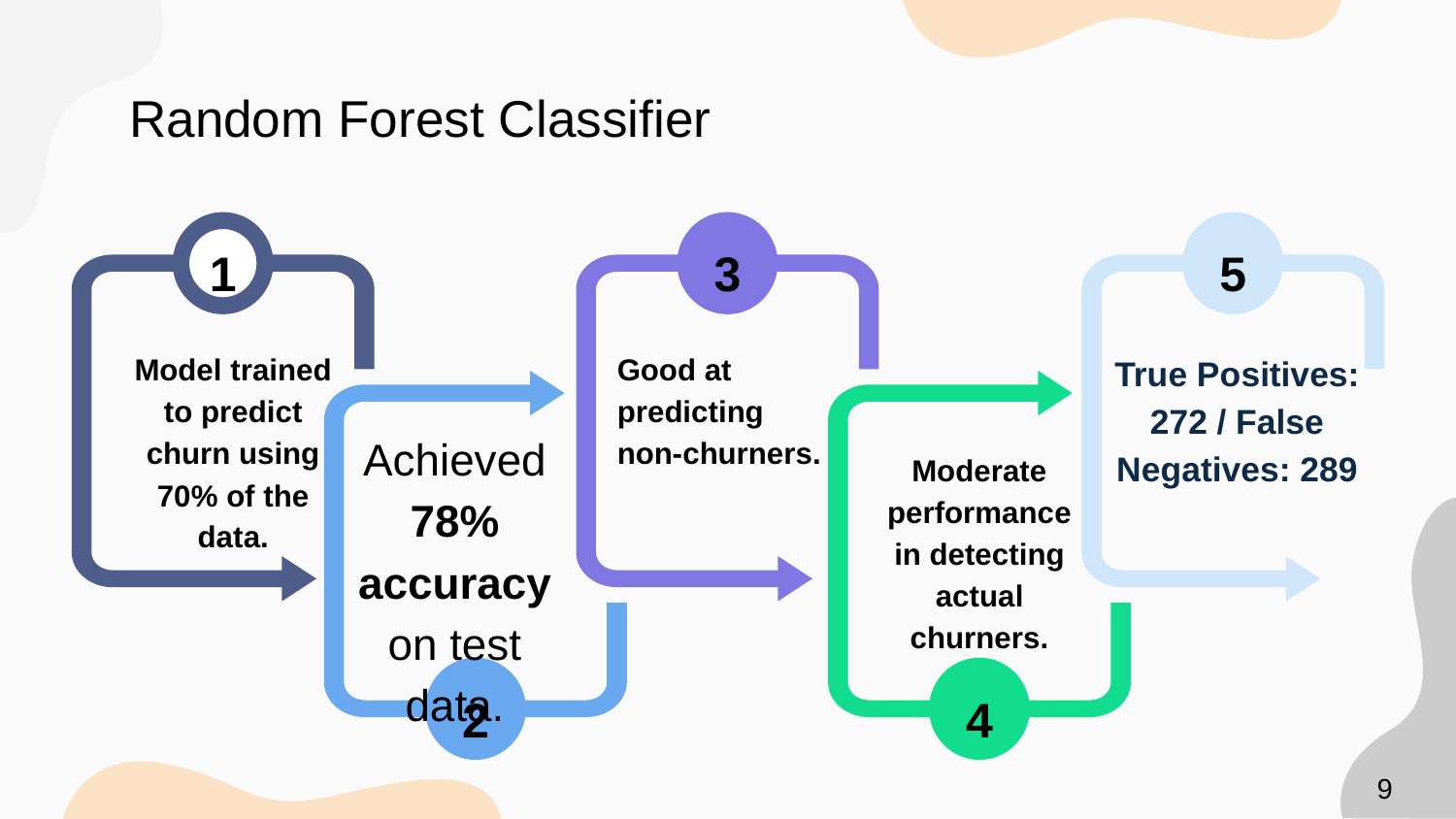

# Random Forest Classifier

1
3
5
Model trained to predict churn using 70% of the data.
Good at predicting non-churners.
True Positives: 272 / False Negatives: 289

Achieved 78% accuracy on test data.
Moderate performance in detecting actual churners.

4
2
9